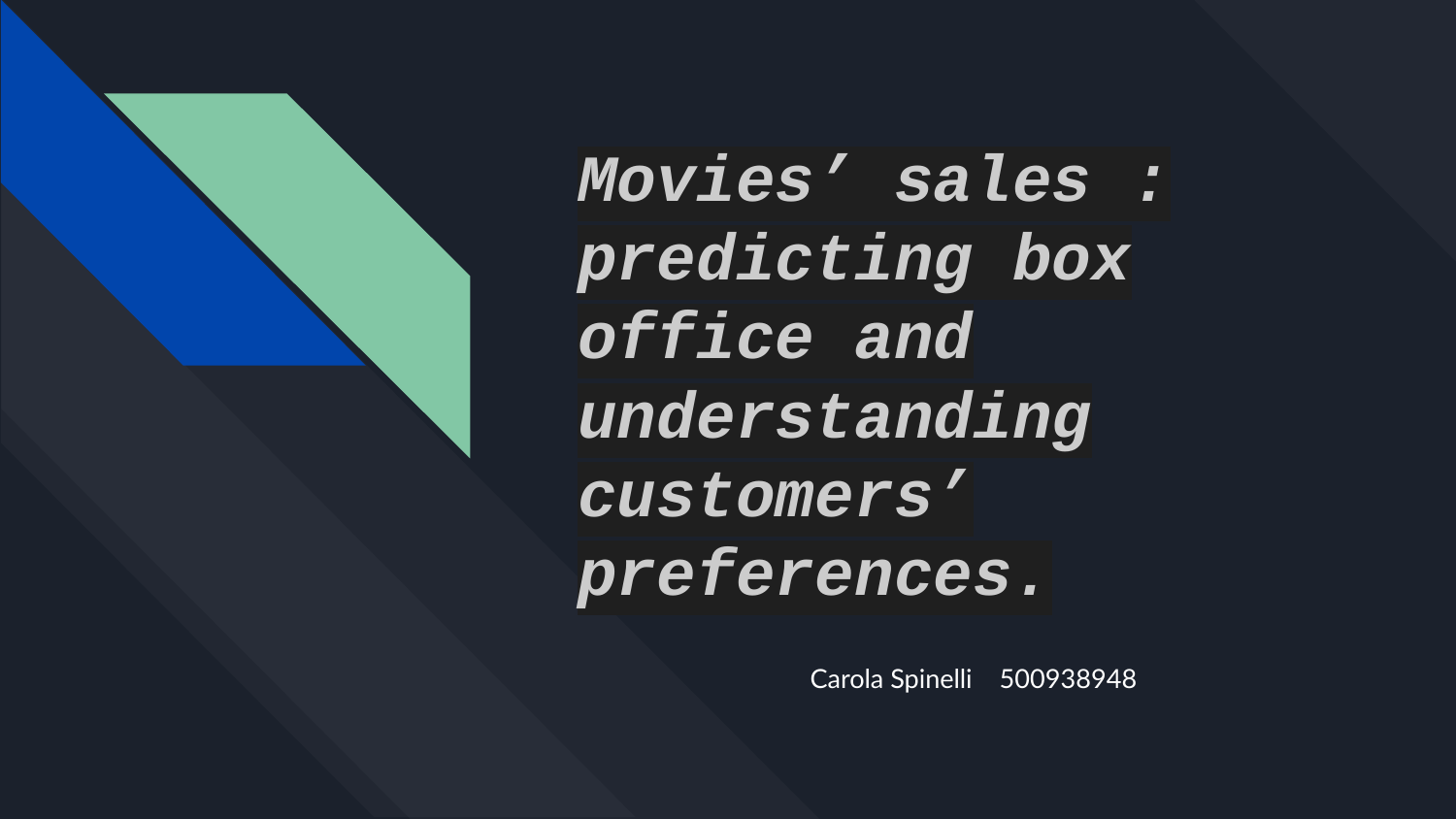

# Movies’ sales : predicting box office and understanding customers’ preferences.
Carola Spinelli    500938948